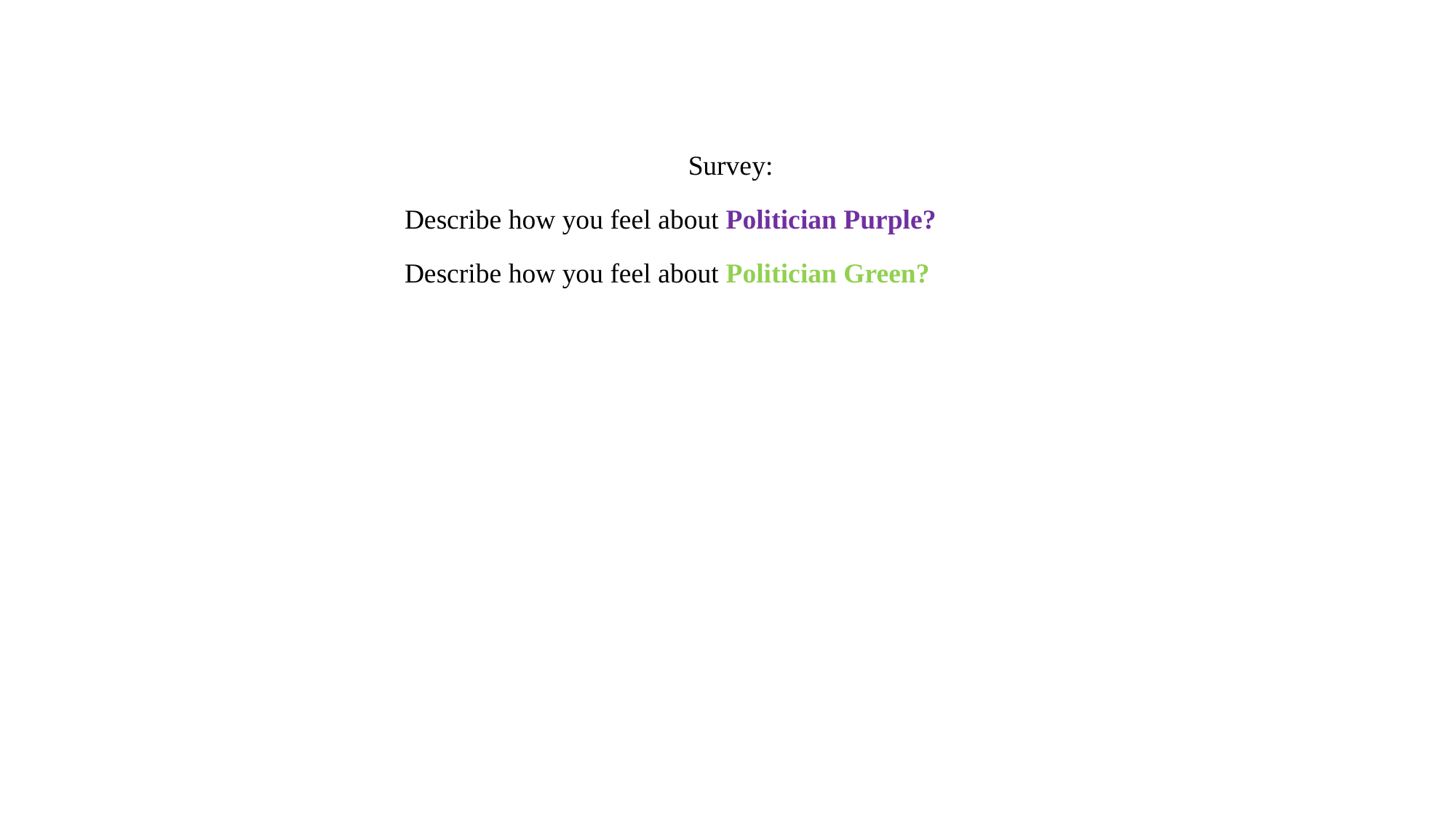

Survey:
Describe how you feel about Politician Purple?
Describe how you feel about Politician Green?